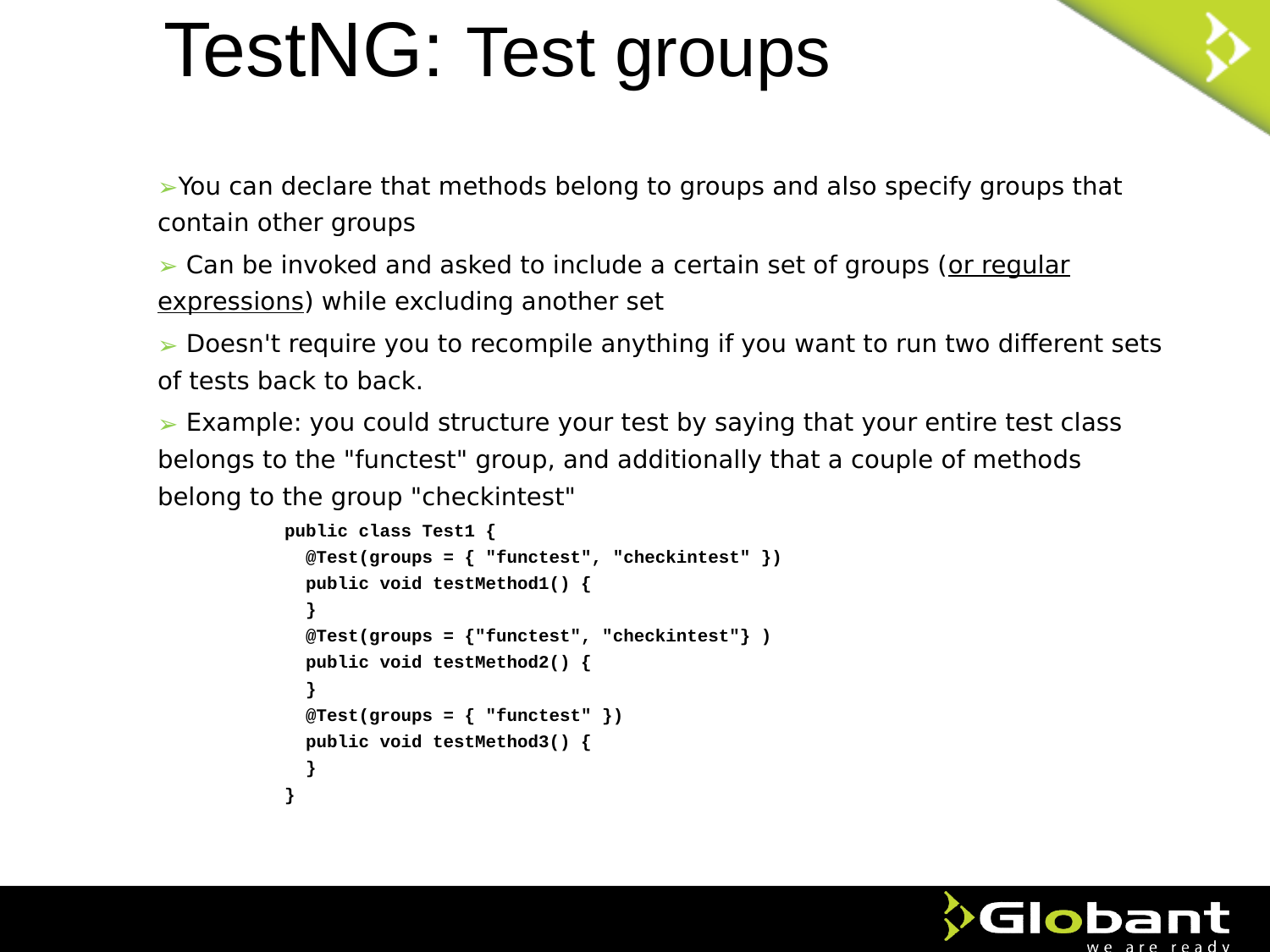

# TestNG: Test groups
You can declare that methods belong to groups and also specify groups that contain other groups
 Can be invoked and asked to include a certain set of groups (or regular expressions) while excluding another set
 Doesn't require you to recompile anything if you want to run two different sets of tests back to back.
 Example: you could structure your test by saying that your entire test class belongs to the "functest" group, and additionally that a couple of methods belong to the group "checkintest"
public class Test1 {
  @Test(groups = { "functest", "checkintest" })
  public void testMethod1() {
  }
  @Test(groups = {"functest", "checkintest"} )
  public void testMethod2() {
  }
  @Test(groups = { "functest" })
  public void testMethod3() {
  }
}